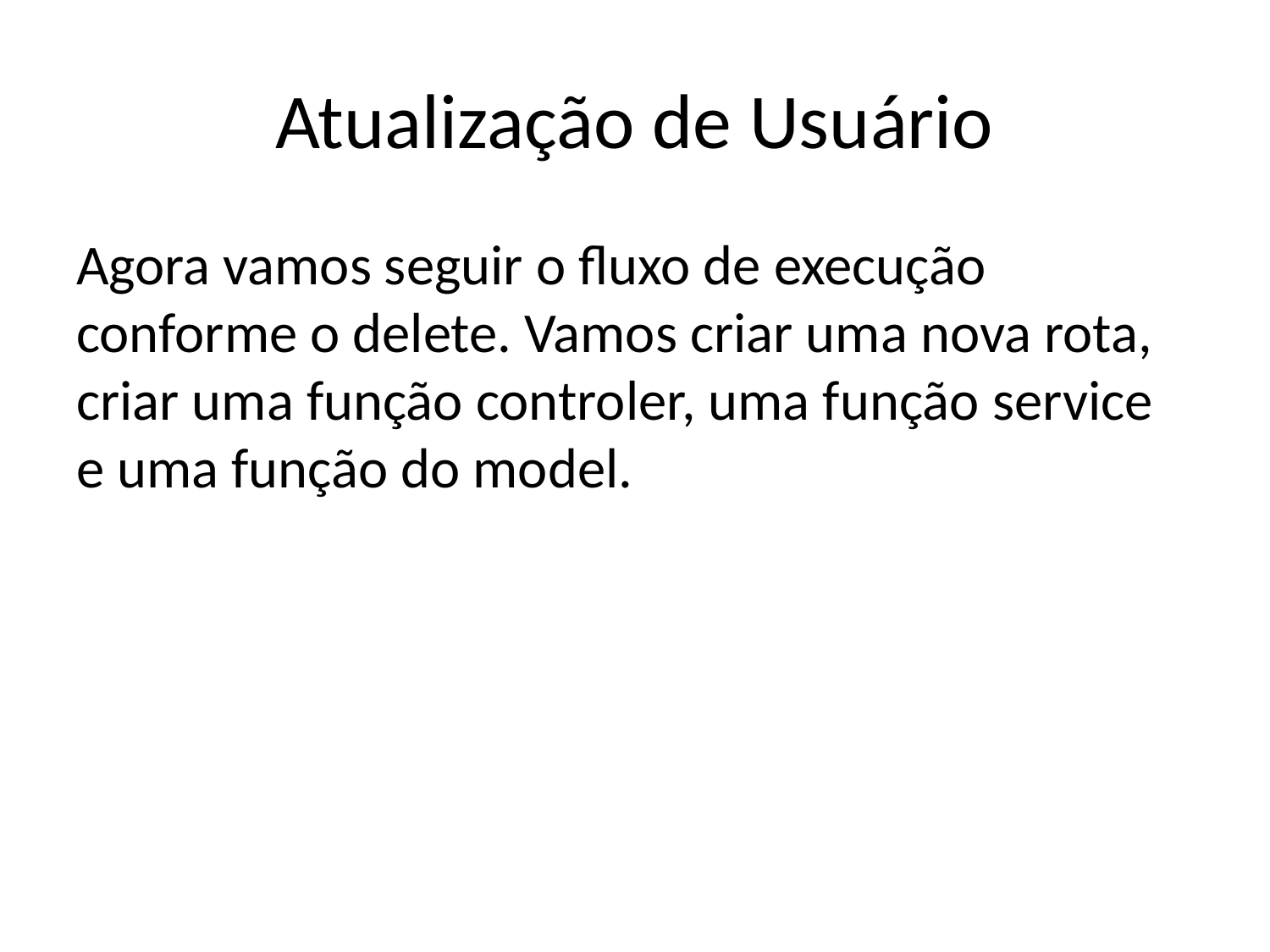

# Atualização de Usuário
Agora vamos seguir o fluxo de execução conforme o delete. Vamos criar uma nova rota, criar uma função controler, uma função service e uma função do model.